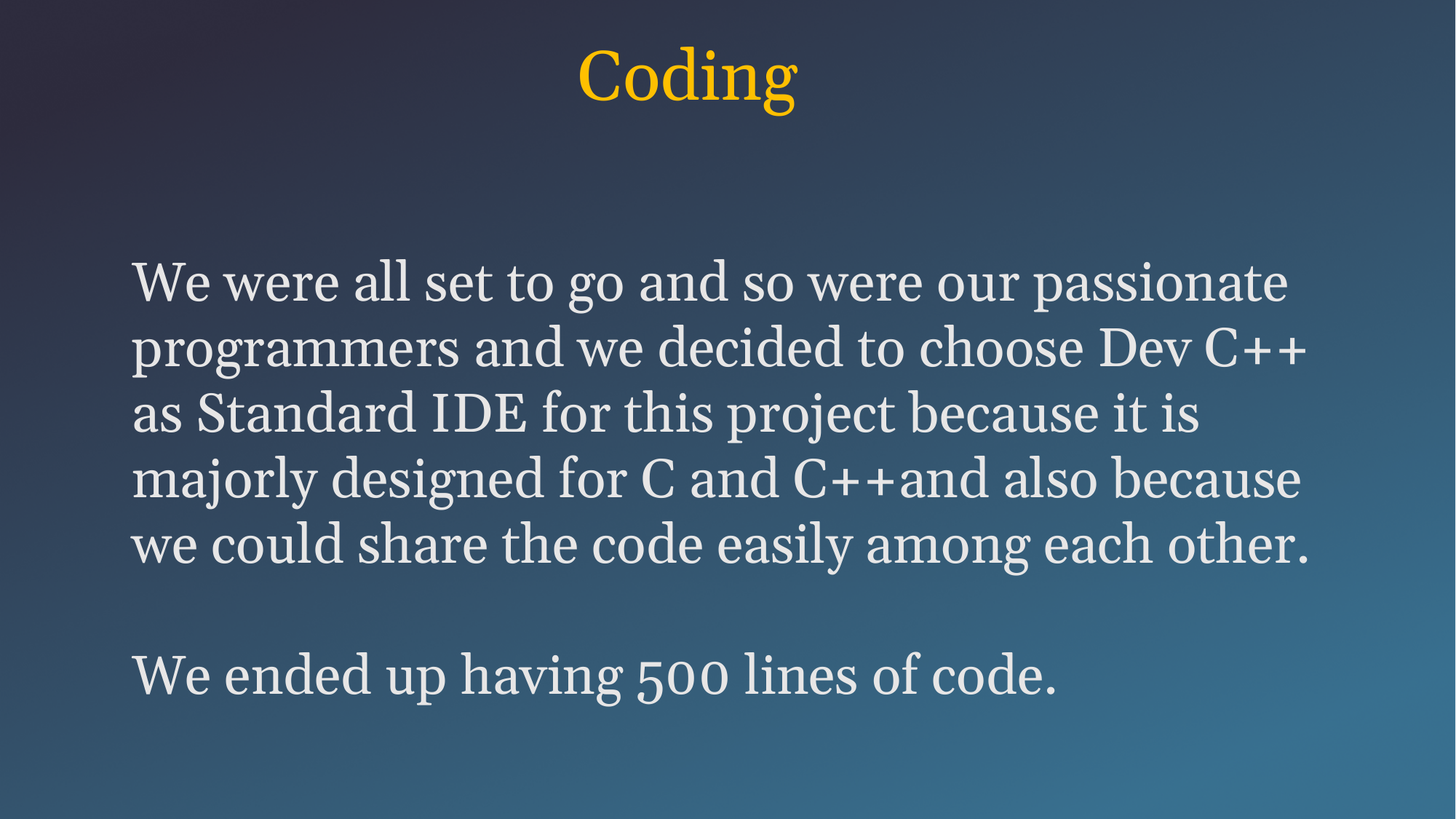

Coding
We were all set to go and so were our passionate programmers and we decided to choose Dev C++ as Standard IDE for this project because it is majorly designed for C and C++and also because we could share the code easily among each other.

We ended up having 500 lines of code.